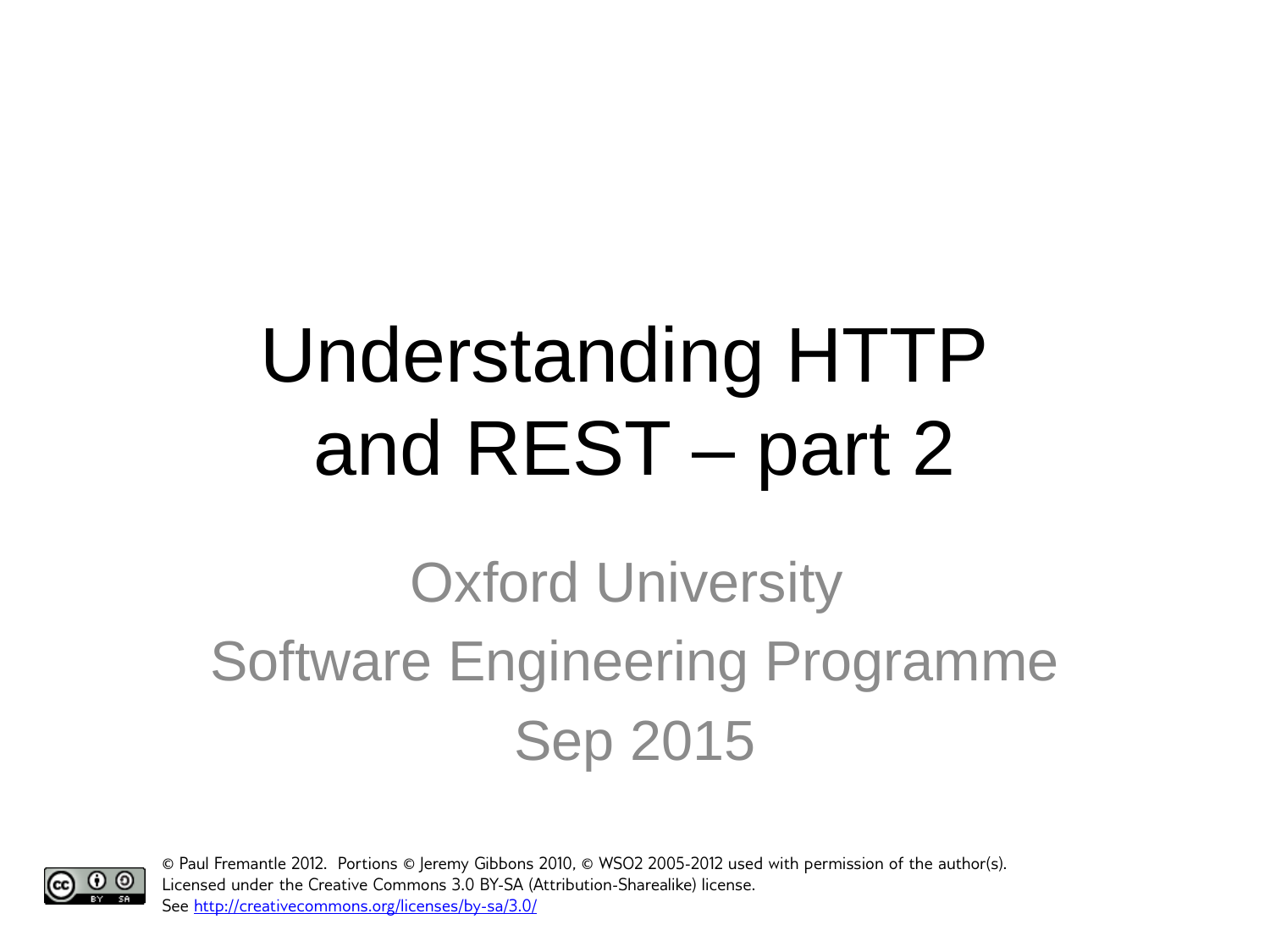

# Understanding HTTP and REST – part 2
Oxford University
Software Engineering Programme
Sep 2015